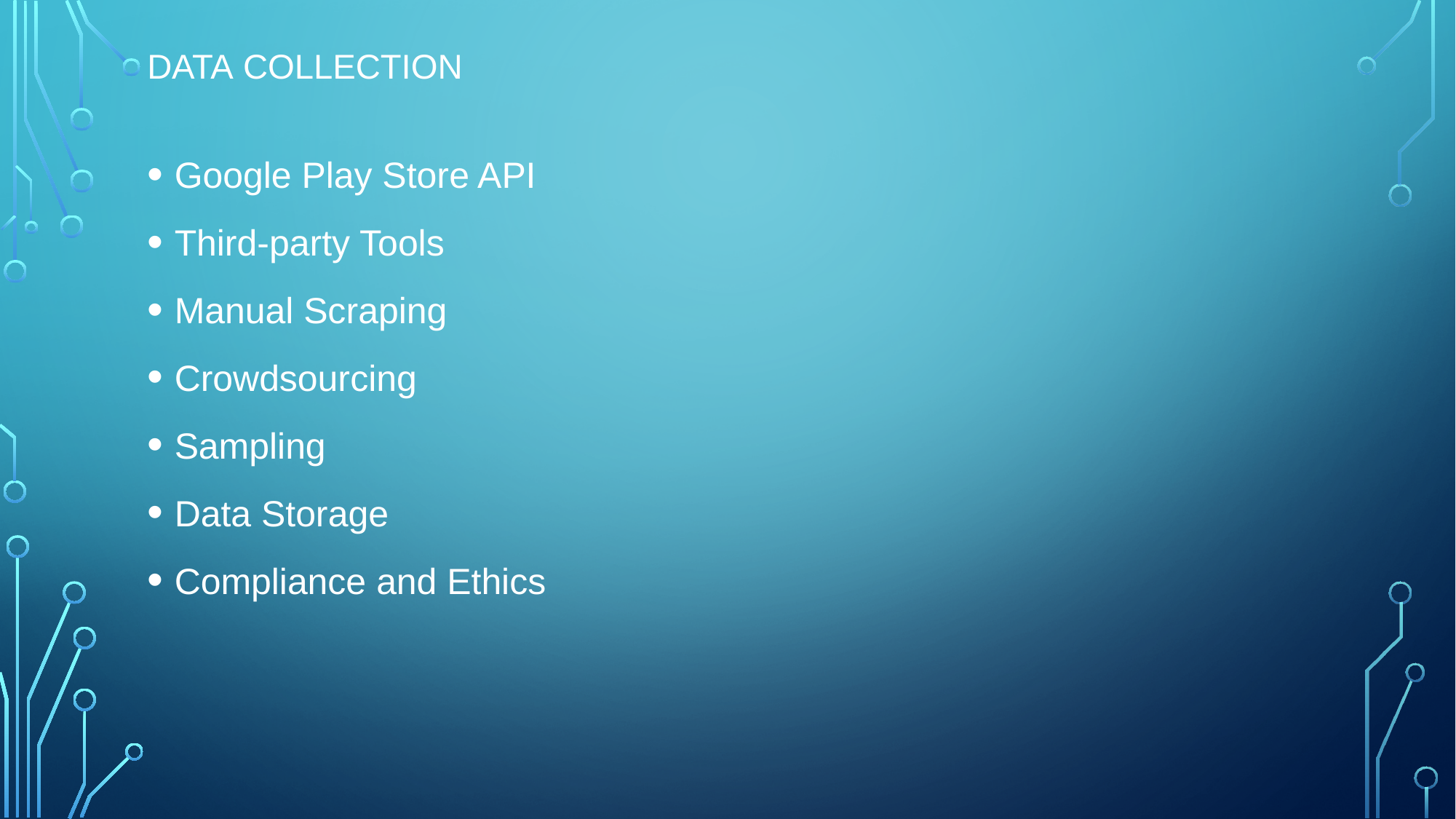

# Data Collection
Google Play Store API
Third-party Tools
Manual Scraping
Crowdsourcing
Sampling
Data Storage
Compliance and Ethics